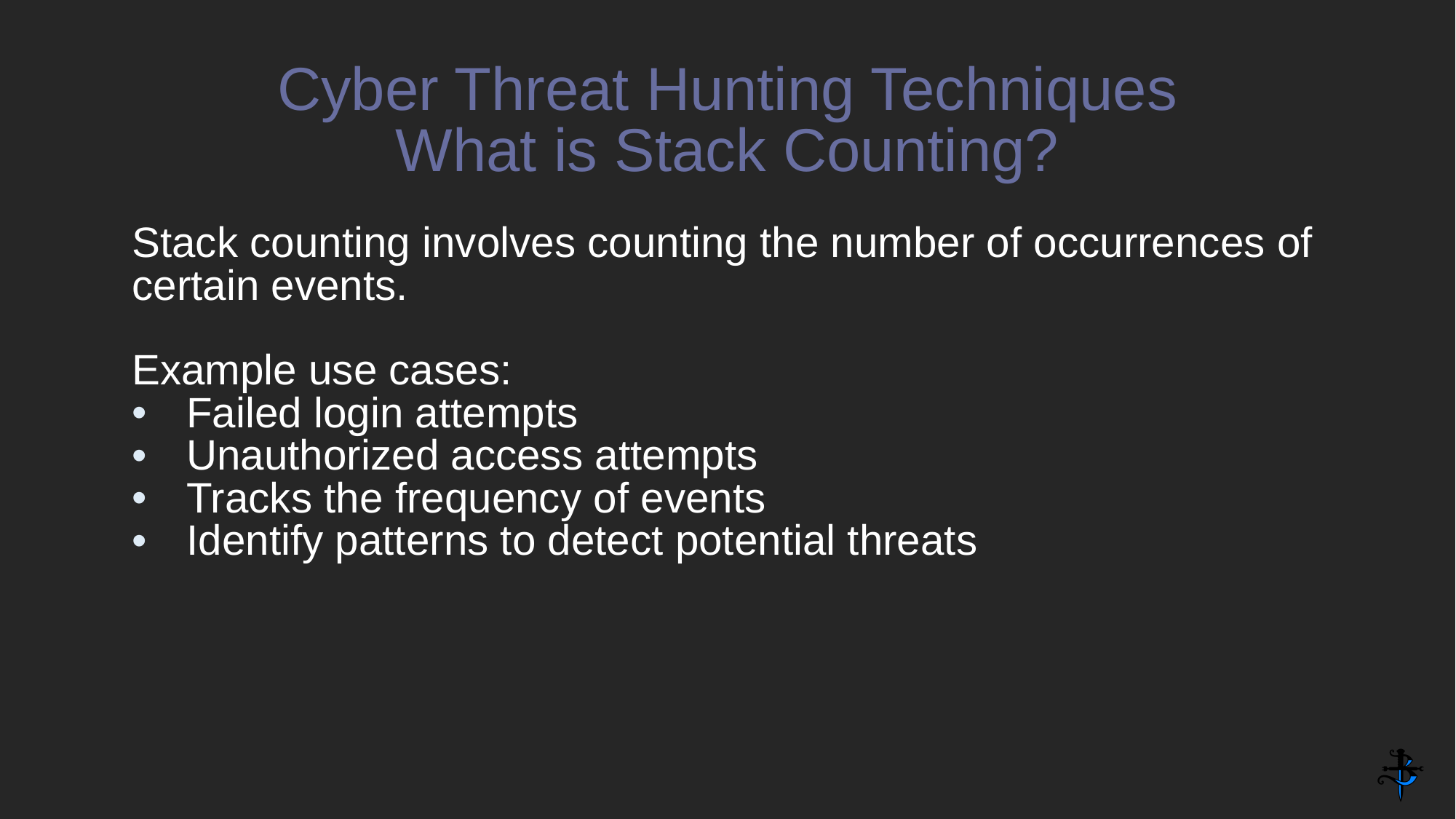

Cyber Threat Hunting Techniques
What is Stack Counting?
Stack counting involves counting the number of occurrences of certain events.

Example use cases:
Failed login attempts
Unauthorized access attempts
Tracks the frequency of events
Identify patterns to detect potential threats